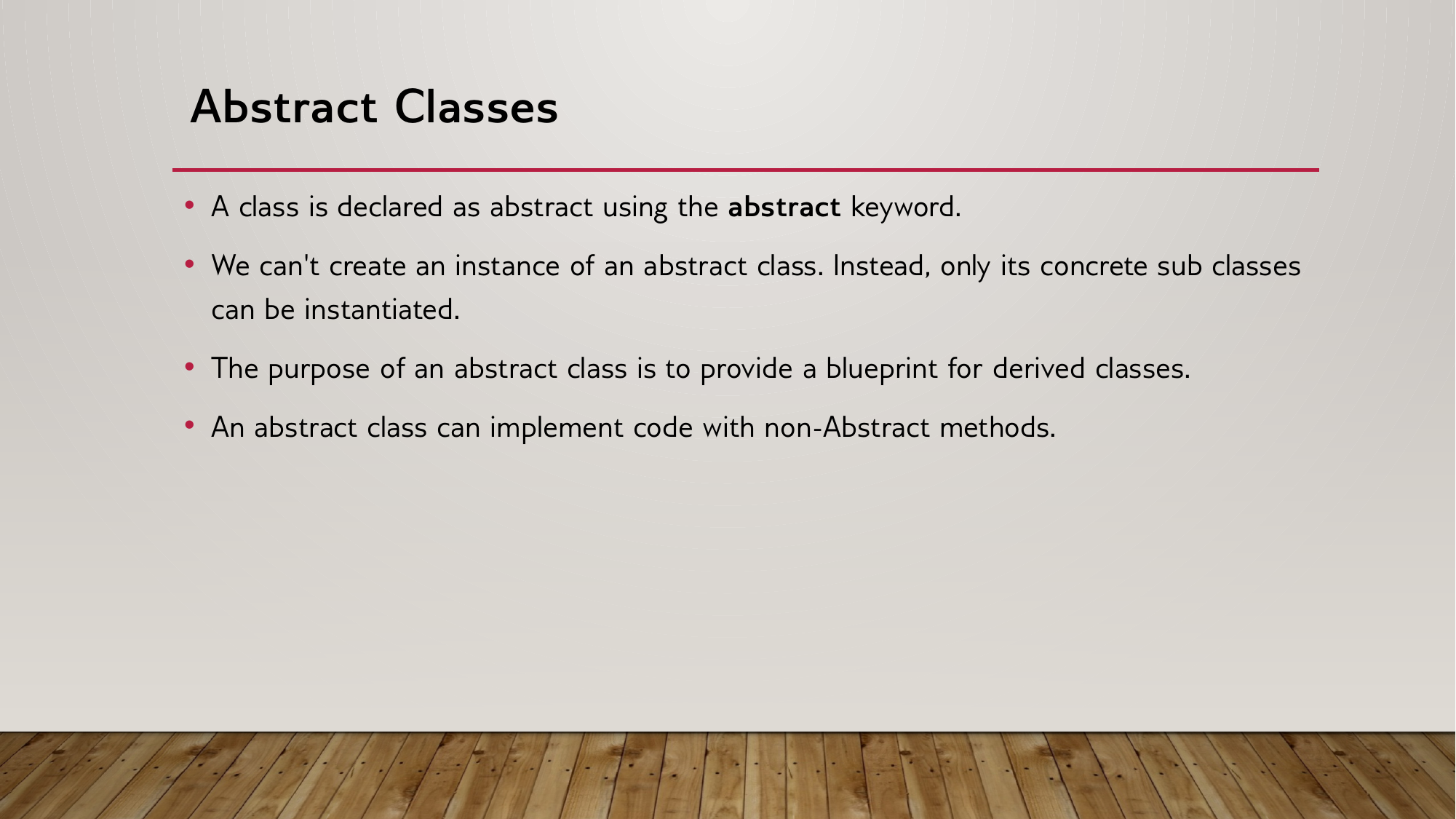

# Abstract Classes
A class is declared as abstract using the abstract keyword.
We can't create an instance of an abstract class. Instead, only its concrete sub classes can be instantiated.
The purpose of an abstract class is to provide a blueprint for derived classes.
An abstract class can implement code with non-Abstract methods.